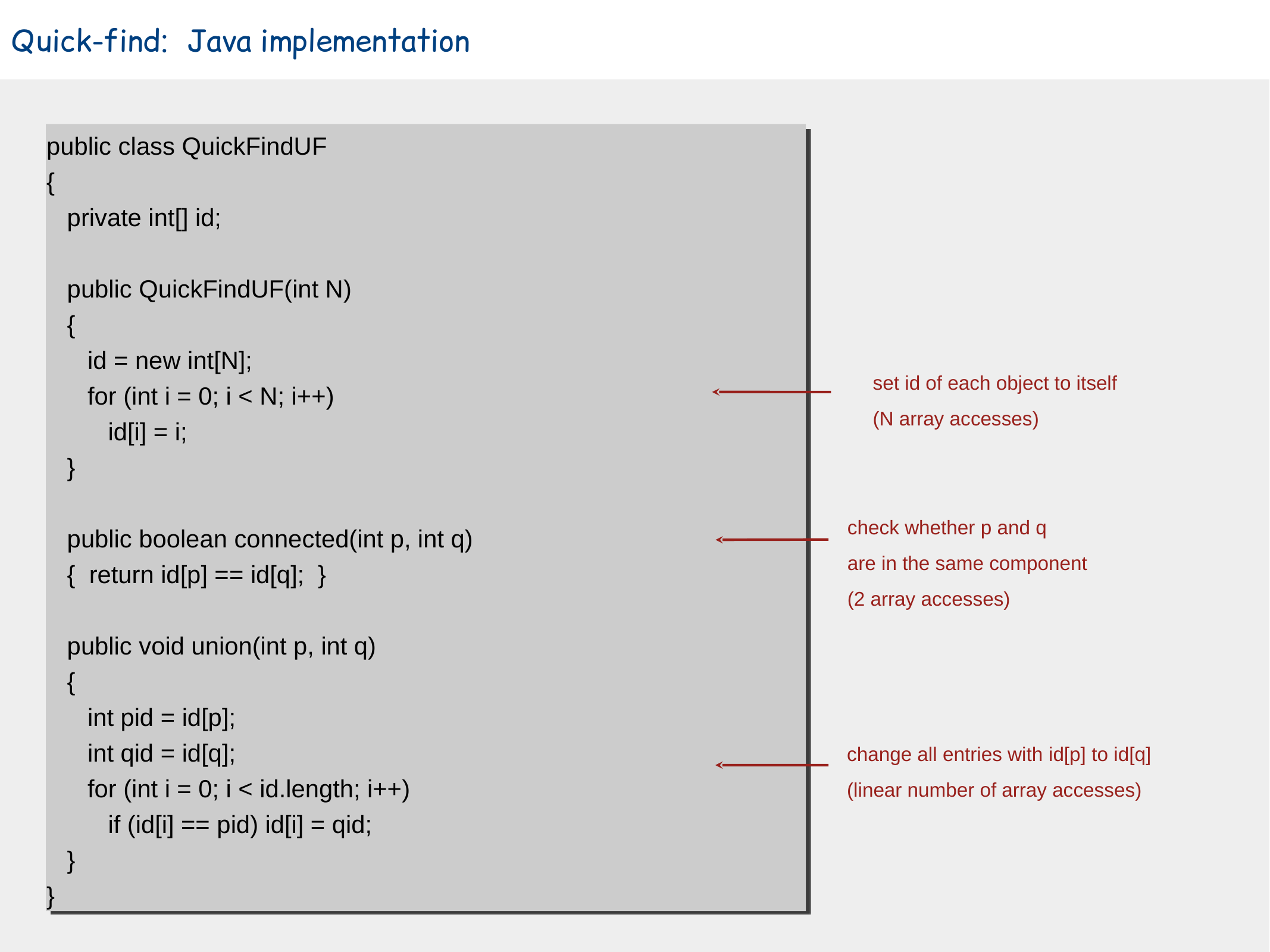

# Quick-find:  Java implementation
public class QuickFindUF
{
   private int[] id;

   public QuickFindUF(int N)
   {
      id = new int[N];
      for (int i = 0; i < N; i++)
         id[i] = i;
   }

   public boolean connected(int p, int q)
   {  return id[p] == id[q];  }

   public void union(int p, int q)
   {
      int pid = id[p];
      int qid = id[q];
      for (int i = 0; i < id.length; i++)
         if (id[i] == pid) id[i] = qid;
   }
}
set id of each object to itself
(N array accesses)

check whether p and q
are in the same component
(2 array accesses)

change all entries with id[p] to id[q]
(linear number of array accesses)

16